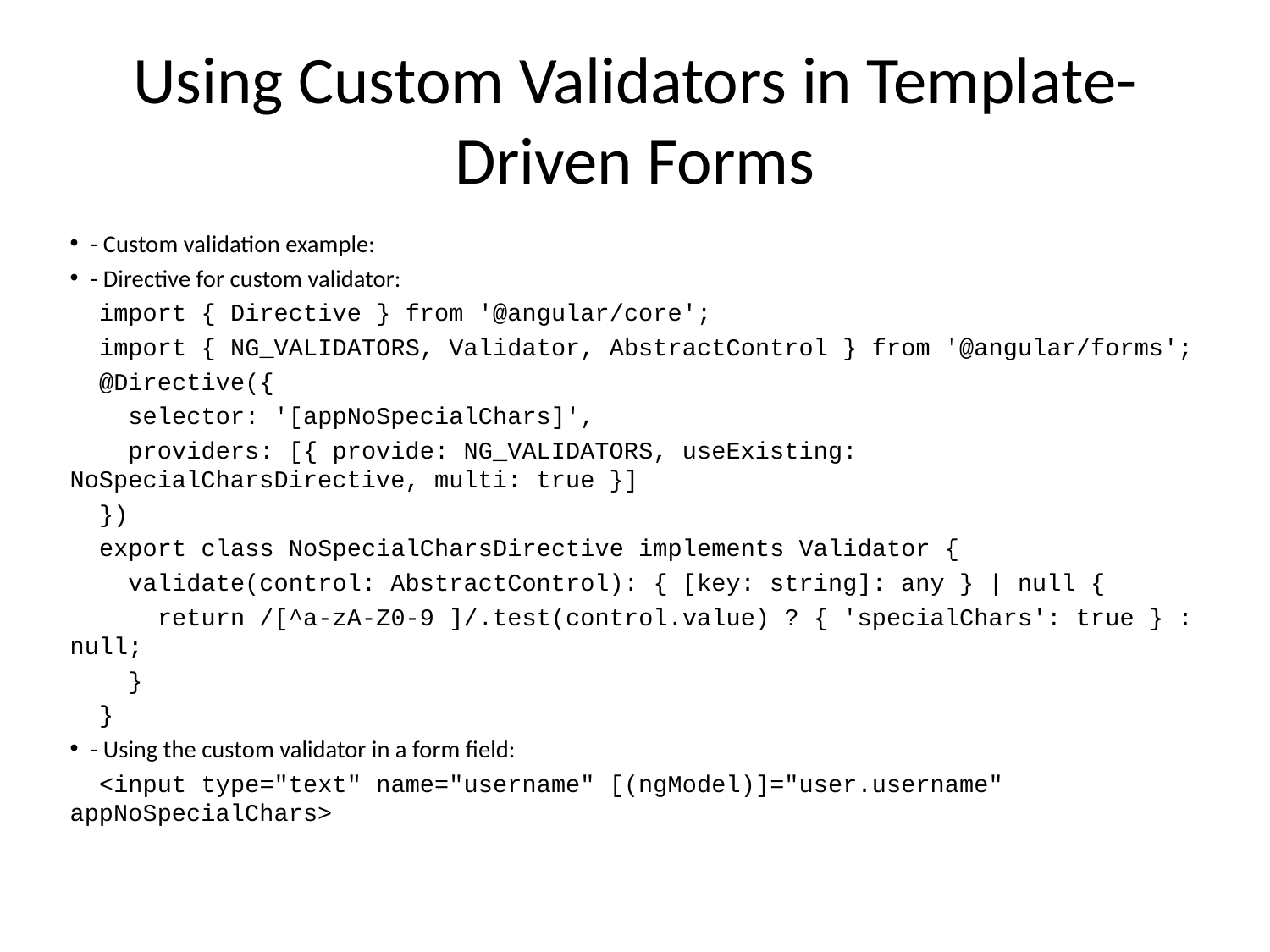

# Using Custom Validators in Template-Driven Forms
- Custom validation example:
- Directive for custom validator:
  import { Directive } from '@angular/core';
  import { NG_VALIDATORS, Validator, AbstractControl } from '@angular/forms';
  @Directive({
    selector: '[appNoSpecialChars]',
    providers: [{ provide: NG_VALIDATORS, useExisting: NoSpecialCharsDirective, multi: true }]
  })
  export class NoSpecialCharsDirective implements Validator {
    validate(control: AbstractControl): { [key: string]: any } | null {
      return /[^a-zA-Z0-9 ]/.test(control.value) ? { 'specialChars': true } : null;
    }
  }
- Using the custom validator in a form field:
  <input type="text" name="username" [(ngModel)]="user.username" appNoSpecialChars>